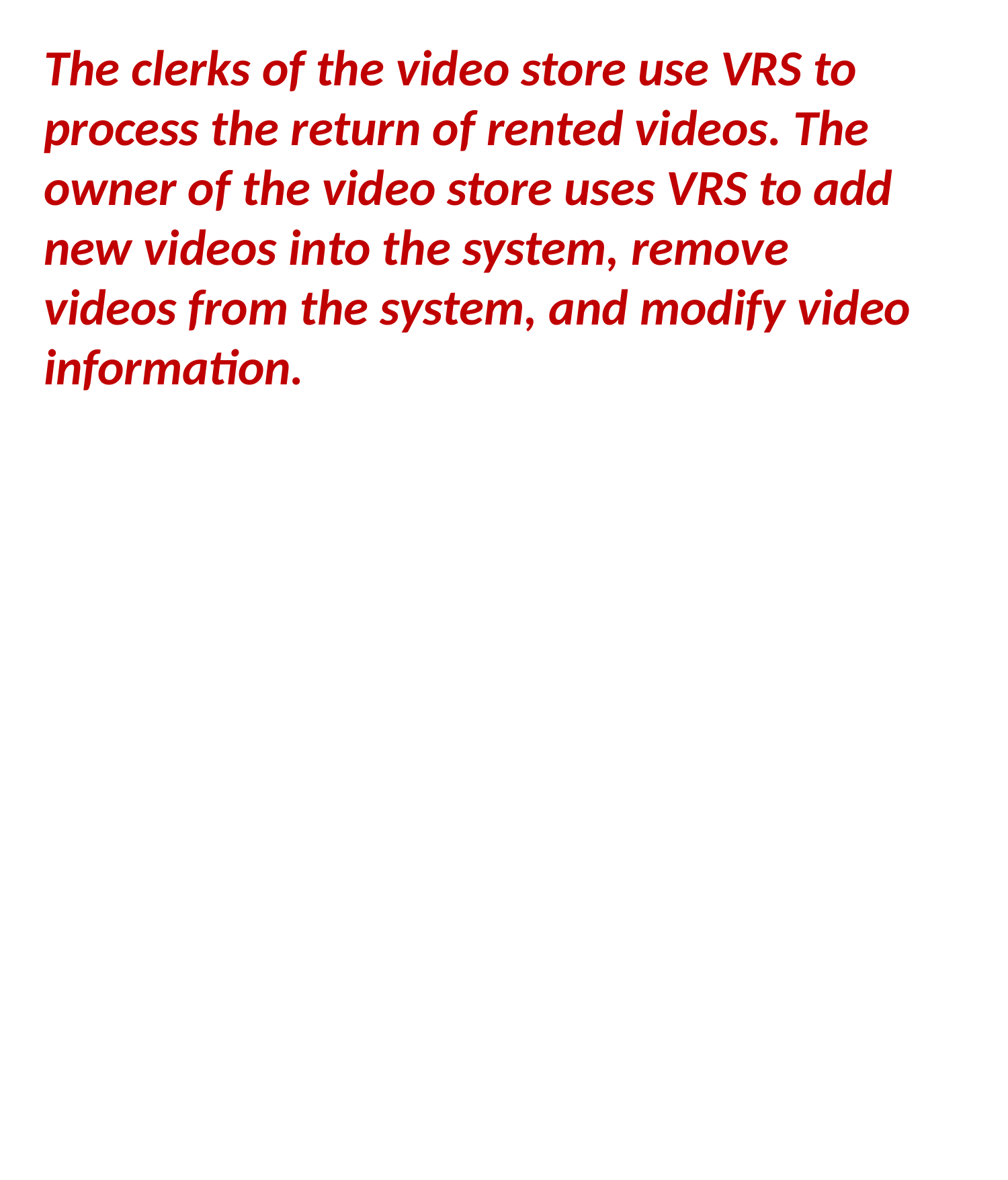

The clerks of the video store use VRS to process the return of rented videos. The owner of the video store uses VRS to add new videos into the system, remove videos from the system, and modify video information.